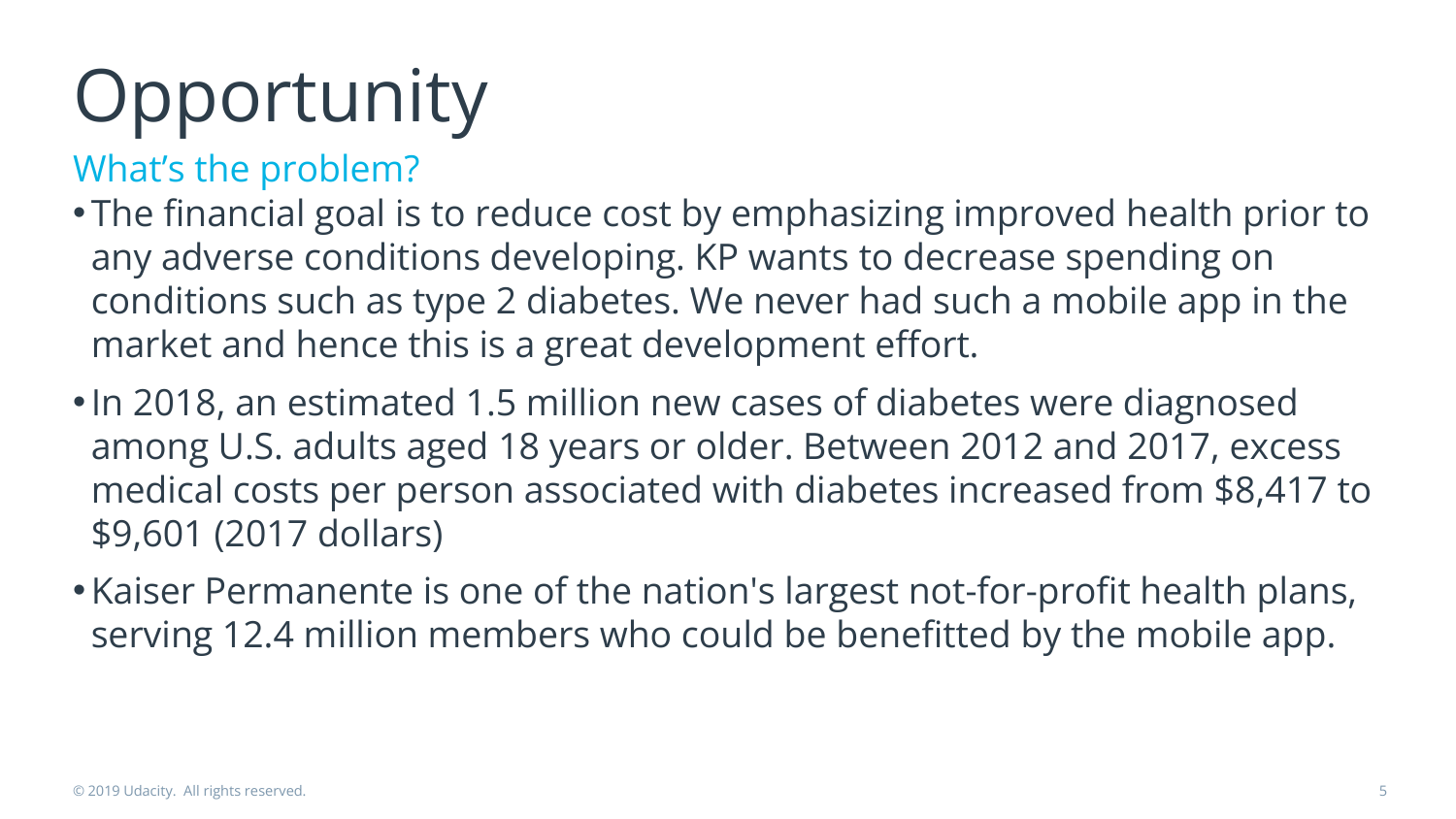

# Opportunity
What’s the problem?
The financial goal is to reduce cost by emphasizing improved health prior to any adverse conditions developing. KP wants to decrease spending on conditions such as type 2 diabetes. We never had such a mobile app in the market and hence this is a great development effort.
In 2018, an estimated 1.5 million new cases of diabetes were diagnosed among U.S. adults aged 18 years or older. Between 2012 and 2017, excess medical costs per person associated with diabetes increased from $8,417 to $9,601 (2017 dollars)
Kaiser Permanente is one of the nation's largest not-for-profit health plans, serving 12.4 million members who could be benefitted by the mobile app.

© 2019 Udacity.  All rights reserved.
5